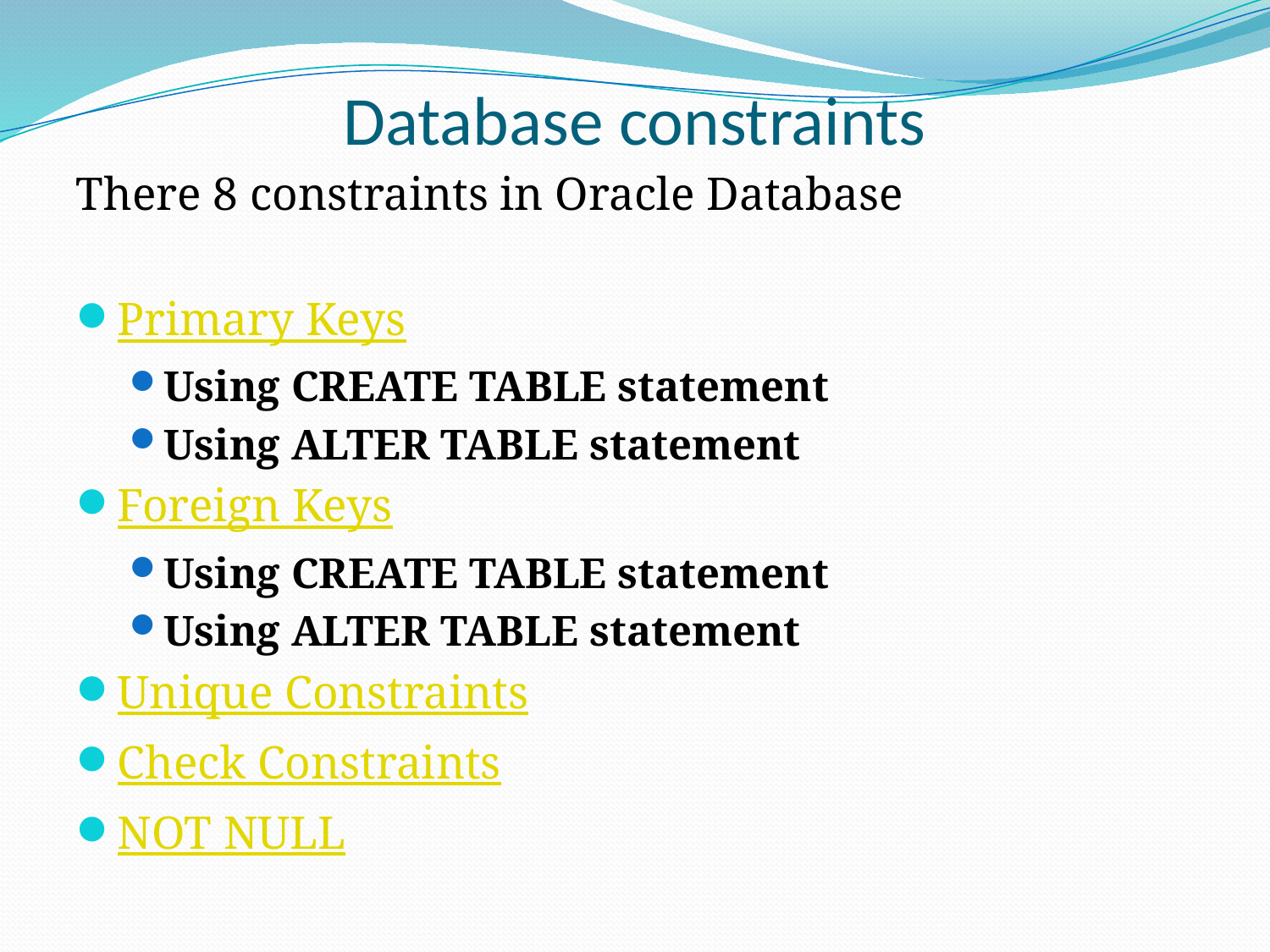

# Database constraints
There 8 constraints in Oracle Database

Primary Keys
Using CREATE TABLE statement
Using ALTER TABLE statement
Foreign Keys
Using CREATE TABLE statement
Using ALTER TABLE statement
Unique Constraints
Check Constraints
NOT NULL